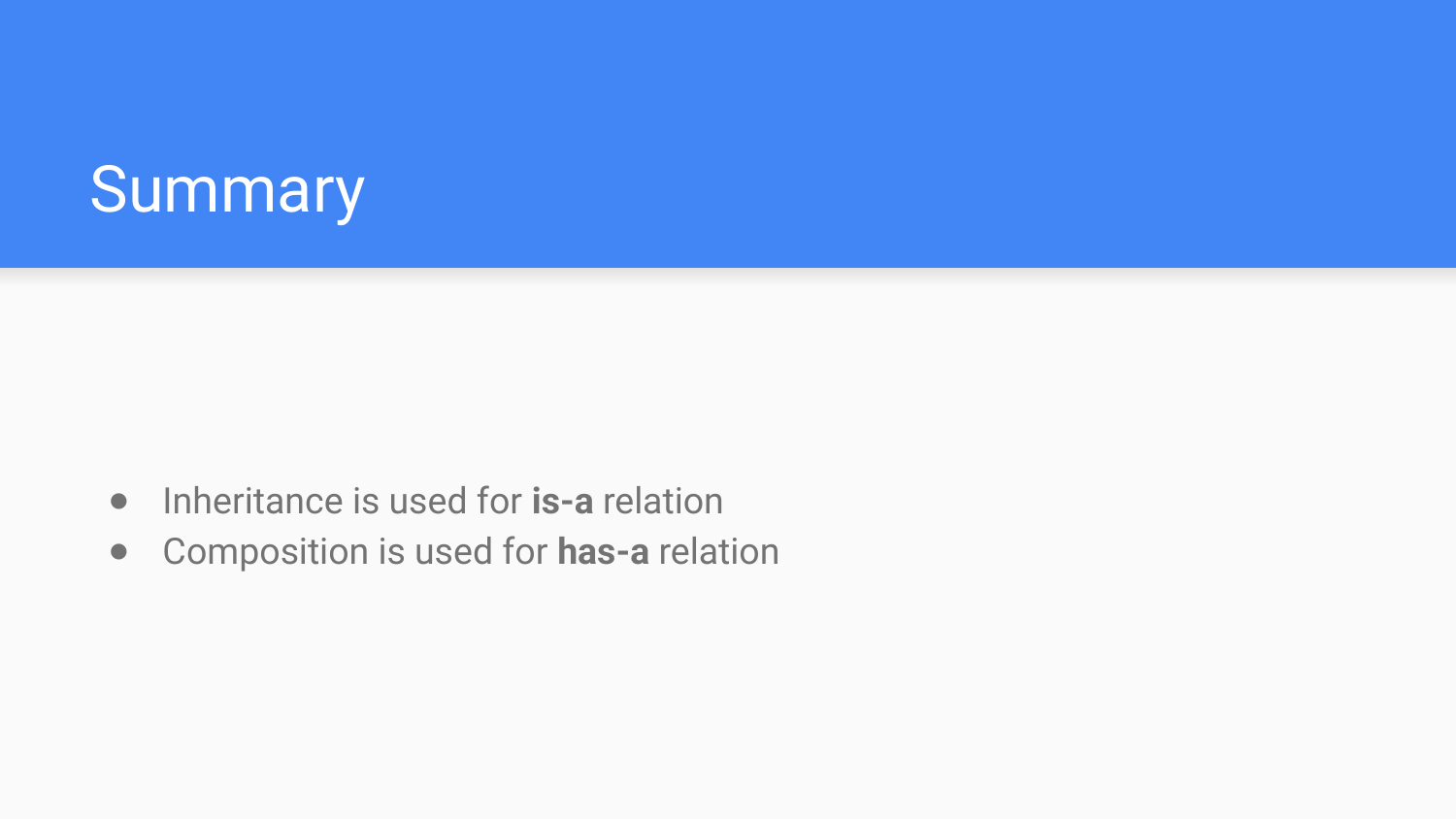

# Summary
Inheritance is used for is-a relation
Composition is used for has-a relation